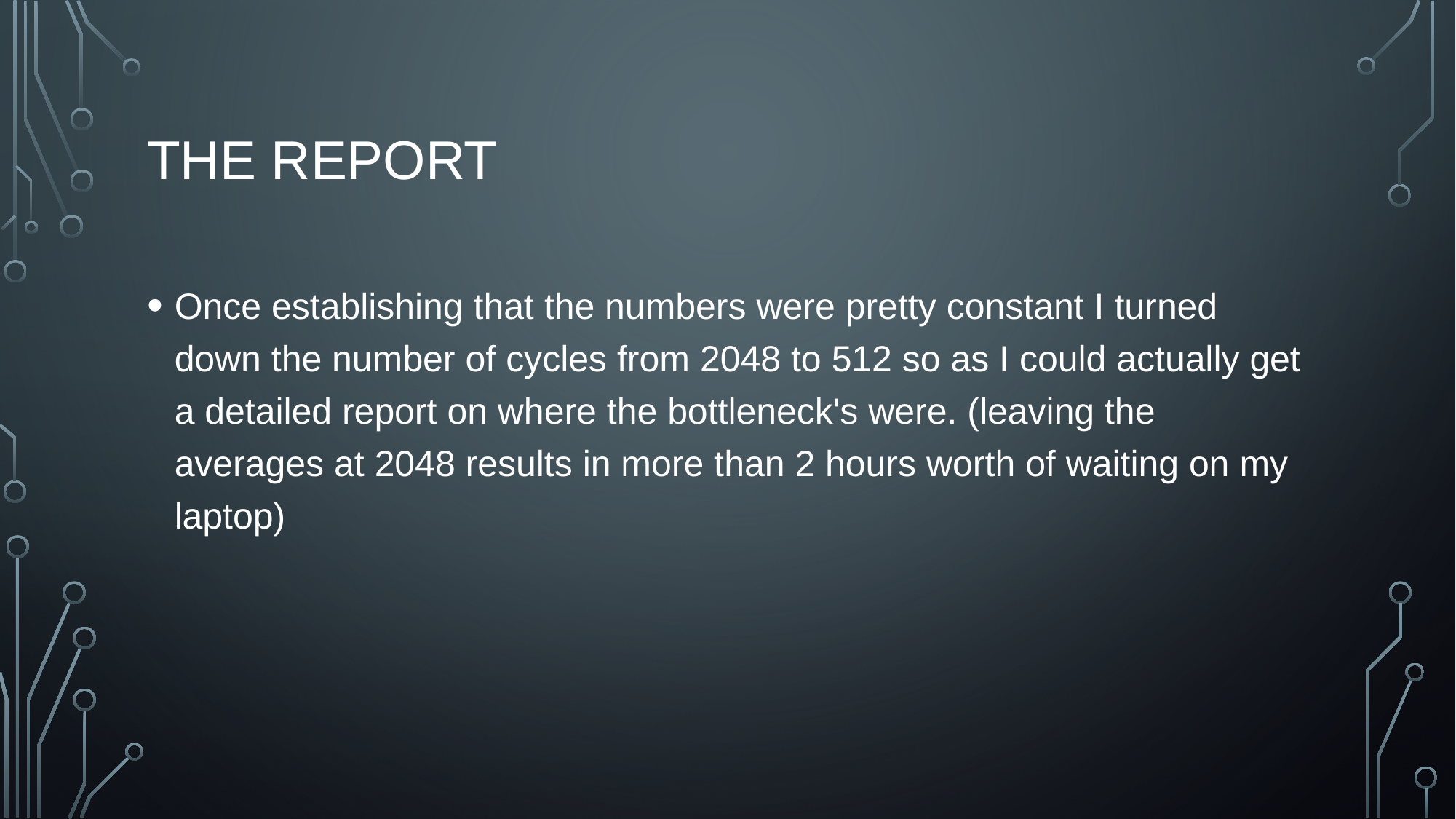

# The Report
Once establishing that the numbers were pretty constant I turned down the number of cycles from 2048 to 512 so as I could actually get a detailed report on where the bottleneck's were. (leaving the averages at 2048 results in more than 2 hours worth of waiting on my laptop)